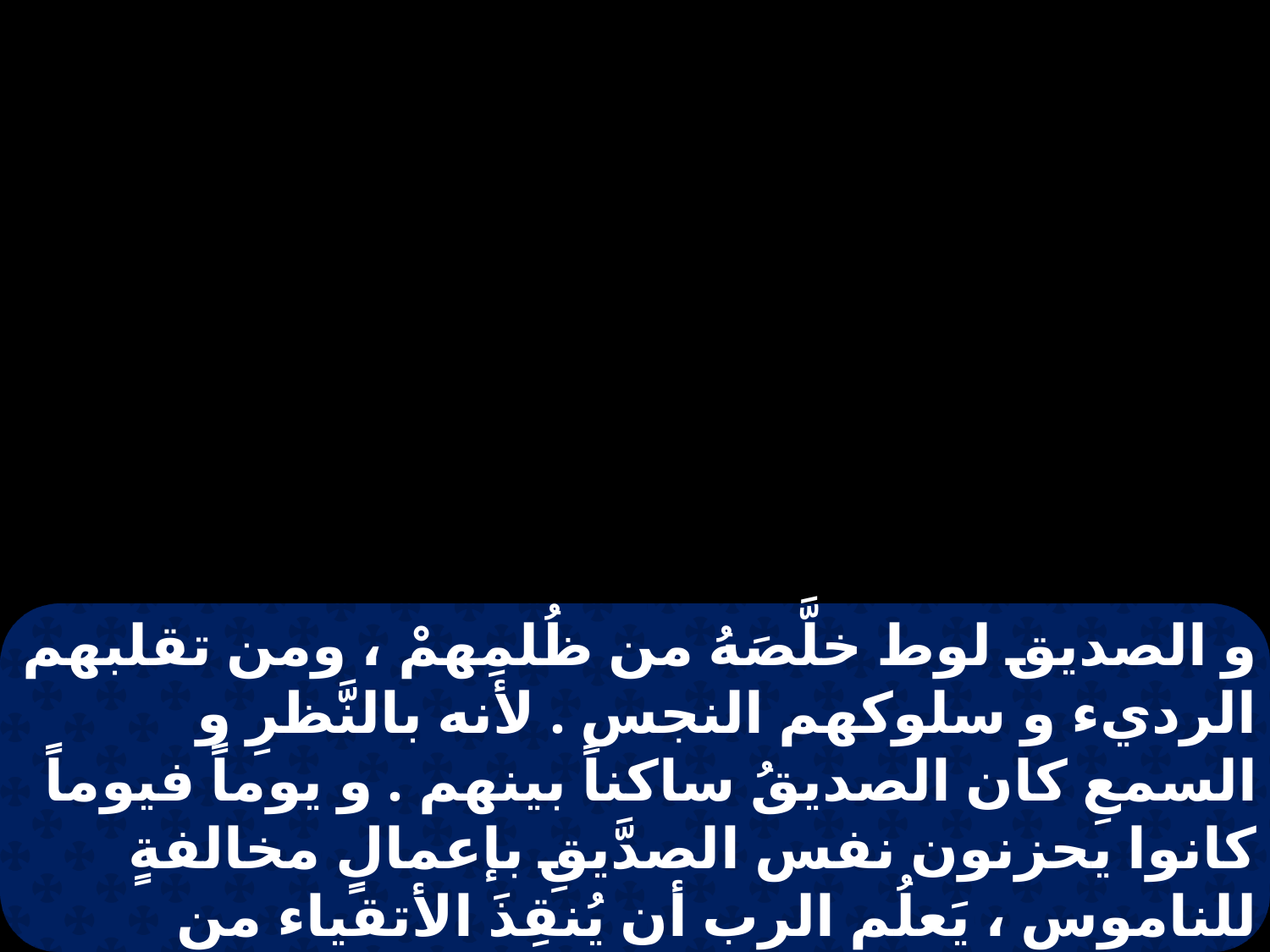

و الصديق لوط خلَّصَهُ من ظُلمِهمْ ، ومن تقلبهم الرديء و سلوكهم النجس . لأنه بالنَّظرِ و السمعِ كان الصديقُ ساكناً بينهم . و يوماً فيوماً كانوا يحزنون نفس الصدَّيقِ بإعمالٍ مخالفةٍ للناموسِ ، يَعلُم الرب أن يُنقِذَ الأتقياء من التجاربِ ،  و يحفظ المنافقين إلى يومِ الدينِ معذبينَ .